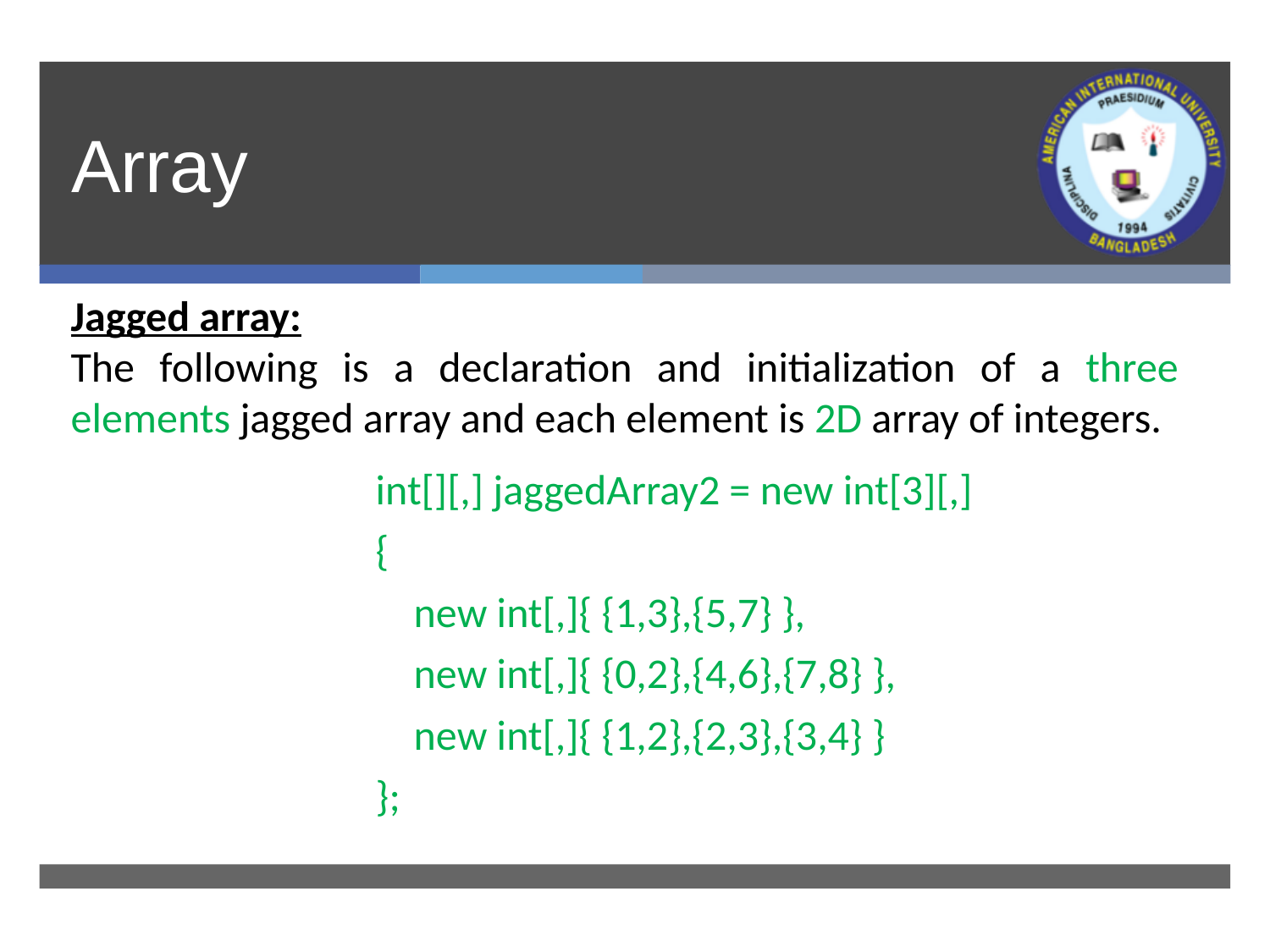

# Array
Jagged array:
The following is a declaration and initialization of a three elements jagged array and each element is 2D array of integers.
            int[][,] jaggedArray2 = new int[3][,]
            {
                new int[,]{ {1,3},{5,7} },
                new int[,]{ {0,2},{4,6},{7,8} },
                new int[,]{ {1,2},{2,3},{3,4} }
            };